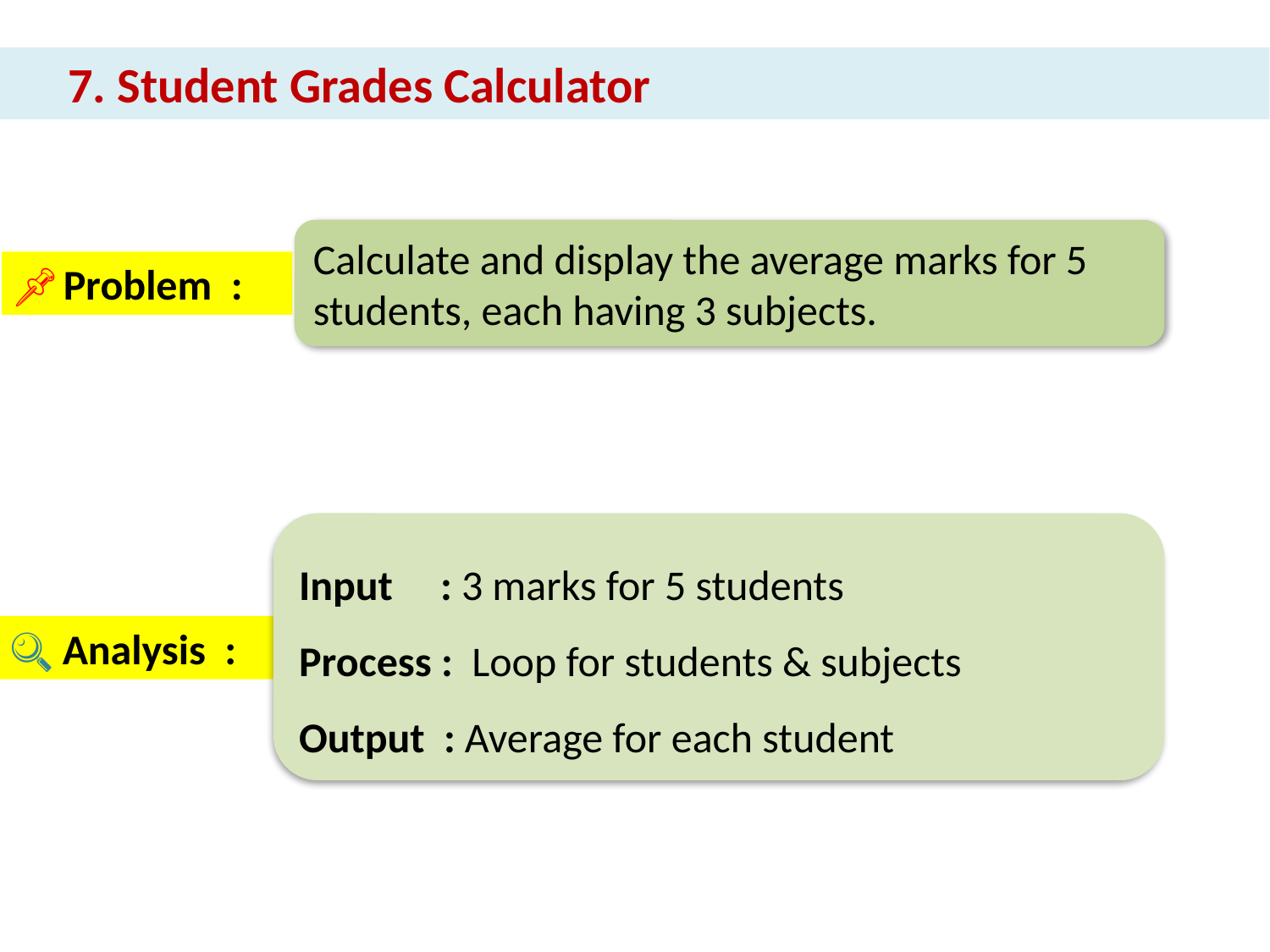

7. Student Grades Calculator
Calculate and display the average marks for 5 students, each having 3 subjects.
📌 Problem  :
Input     : 3 marks for 5 students
Process :  Loop for students & subjects
Output  : Average for each student
🔍 Analysis  :